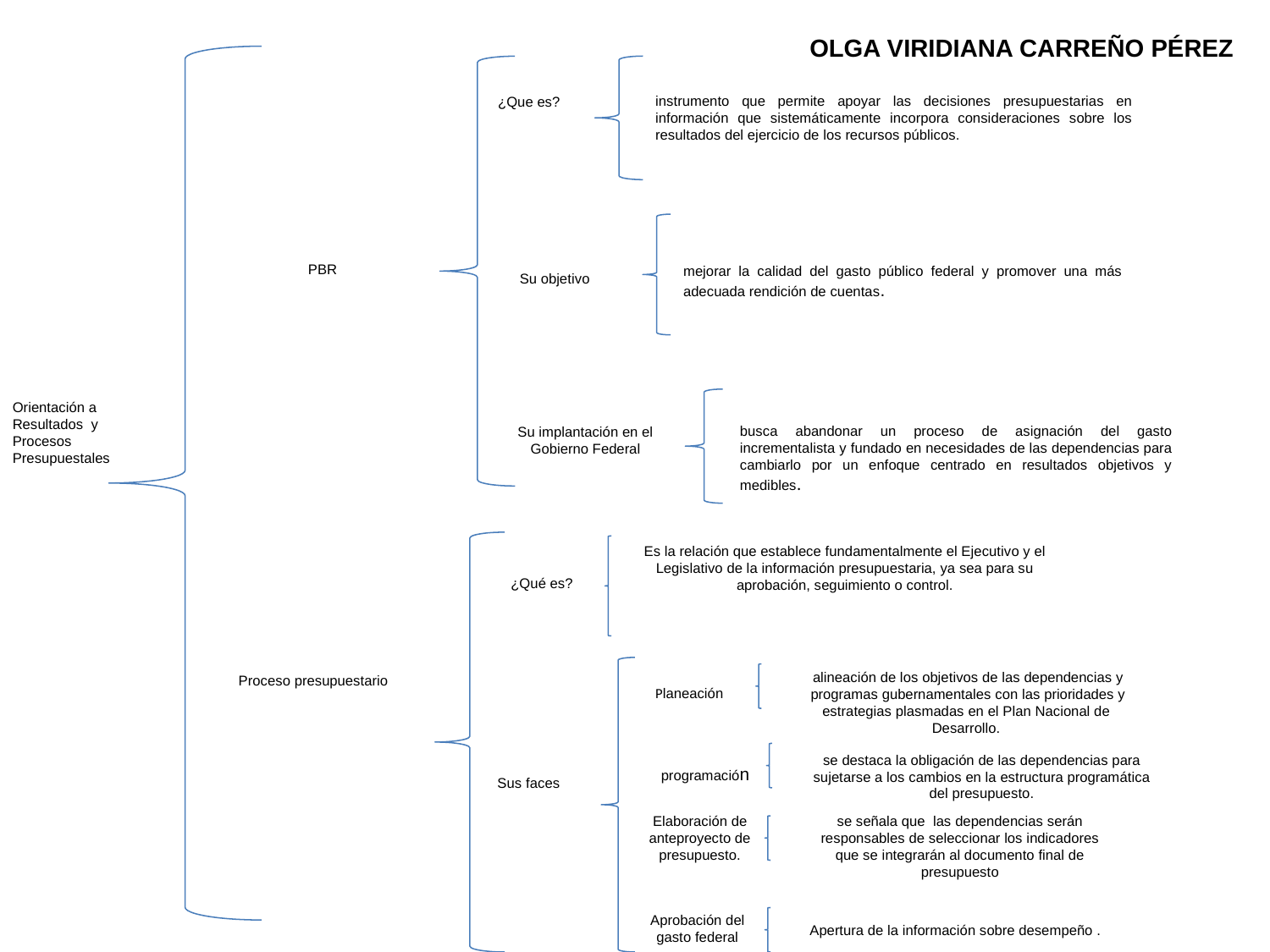

OLGA VIRIDIANA CARREÑO PÉREZ

instrumento que permite apoyar las decisiones presupuestarias en información que sistemáticamente incorpora consideraciones sobre los resultados del ejercicio de los recursos públicos.
¿Que es?

PBR
mejorar la calidad del gasto público federal y promover una más adecuada rendición de cuentas.
Su objetivo

busca abandonar un proceso de asignación del gasto incrementalista y fundado en necesidades de las dependencias para cambiarlo por un enfoque centrado en resultados objetivos y medibles.
Su implantación en el Gobierno Federal
Orientación a
Resultados  y
Procesos Presupuestales

Es la relación que establece fundamentalmente el Ejecutivo y el Legislativo de la información presupuestaria, ya sea para su aprobación, seguimiento o control.

¿Qué es?

alineación de los objetivos de las dependencias y programas gubernamentales con las prioridades y estrategias plasmadas en el Plan Nacional de  Desarrollo.

Proceso presupuestario
Planeación

se destaca la obligación de las dependencias para sujetarse a los cambios en la estructura programática del presupuesto.

programación
Sus faces
Elaboración de anteproyecto de presupuesto.
se señala que  las dependencias serán responsables de seleccionar los indicadores que se integrarán al documento final de presupuesto

Aprobación del gasto federal

 Apertura de la información sobre desempeño .